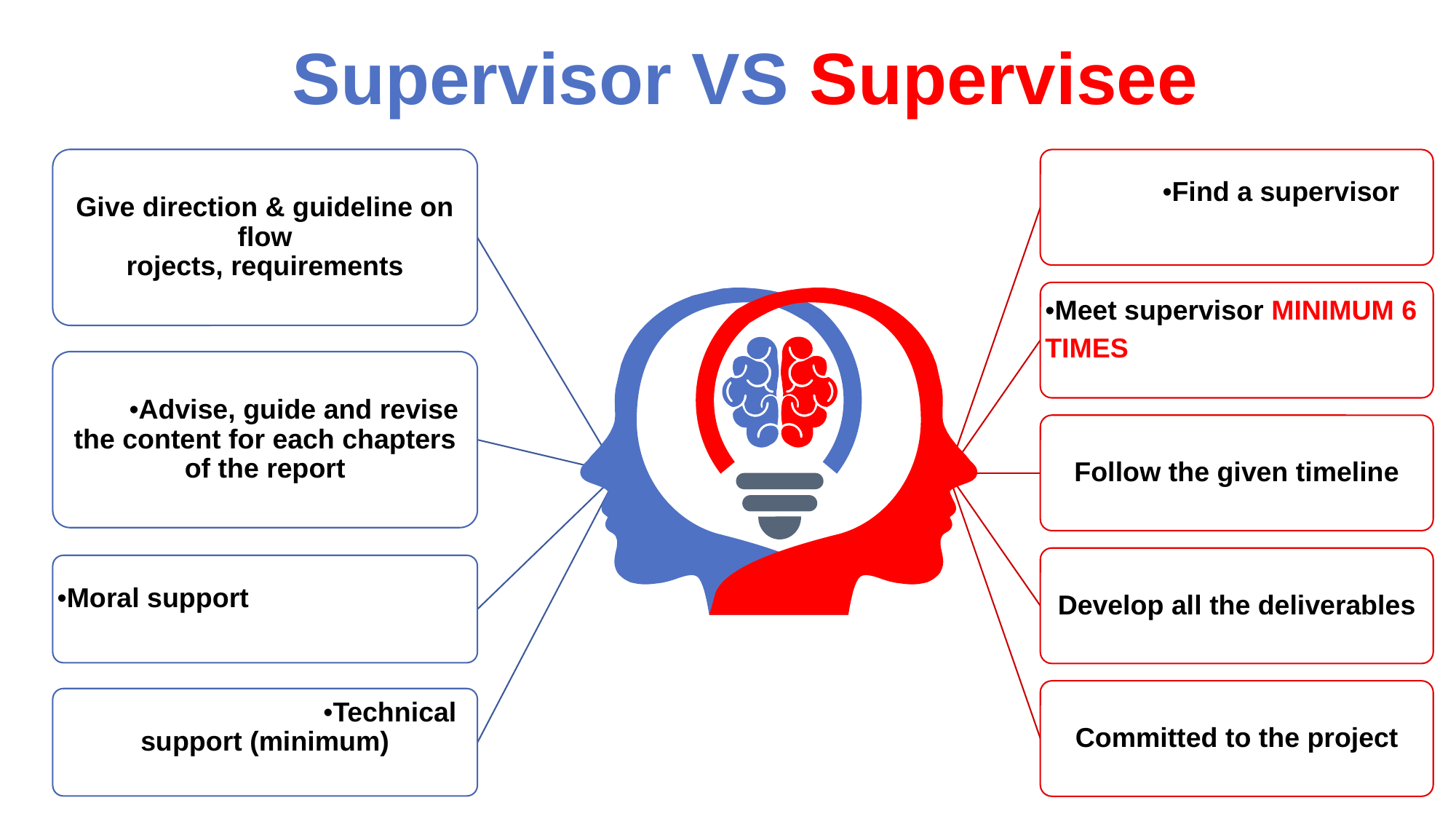

Supervisor VS Supervisee

Give direction & guideline on flow
rojects, requirements

Advise, guide and revise the cont•Advise, guide and revise the content for each chapters of the report
chapters of the report

-

•Moral support
support

Technical support (•Technical support (minimum)
)

Find a •Find a supervisor

•Meet supervisor MINIMUM 6 TIMES

-
Follow the given timeline

Develop all the deliverables

Committed to the project